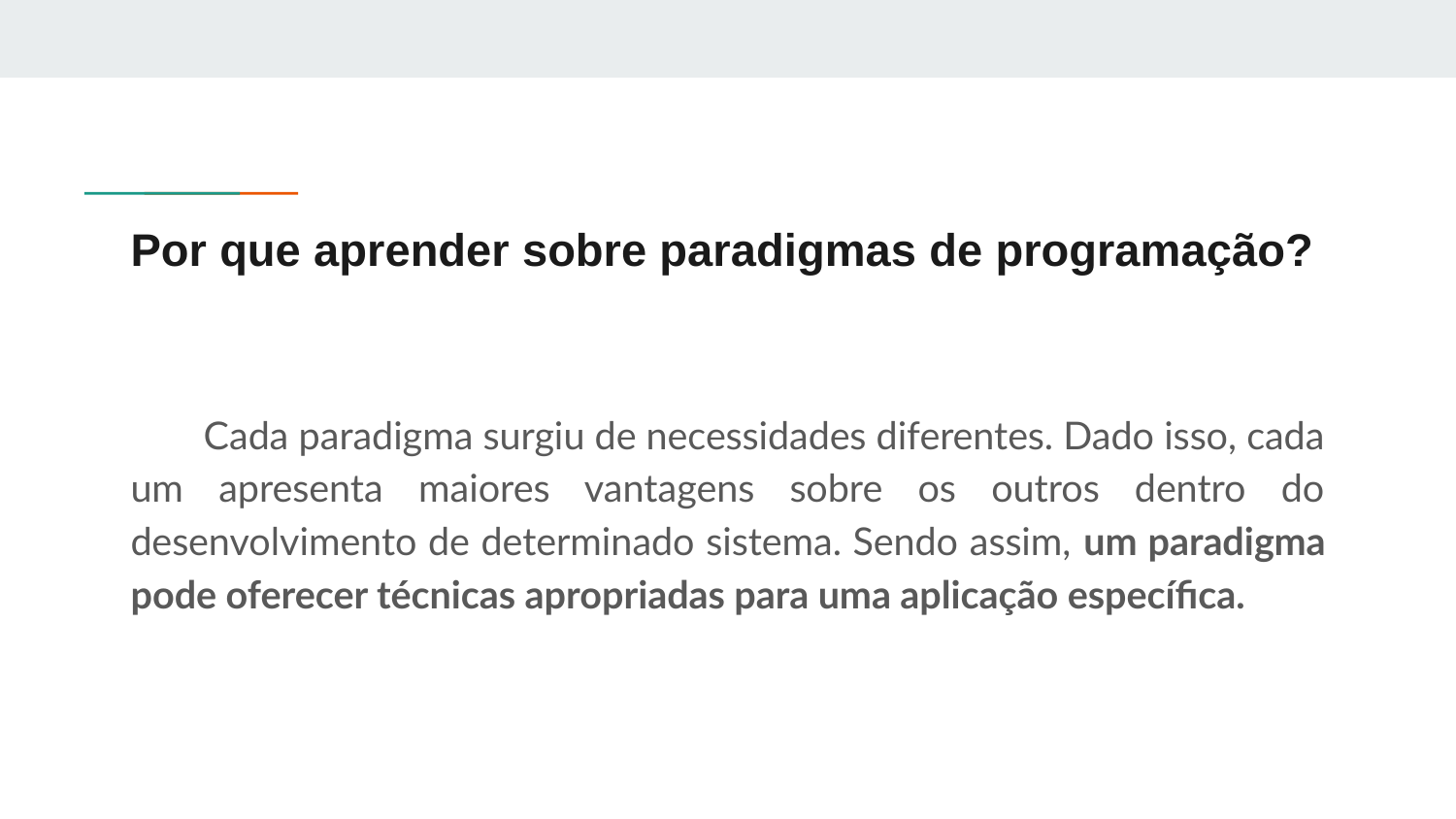

# Por que aprender sobre paradigmas de programação?
Cada paradigma surgiu de necessidades diferentes. Dado isso, cada um apresenta maiores vantagens sobre os outros dentro do desenvolvimento de determinado sistema. Sendo assim, um paradigma pode oferecer técnicas apropriadas para uma aplicação específica.